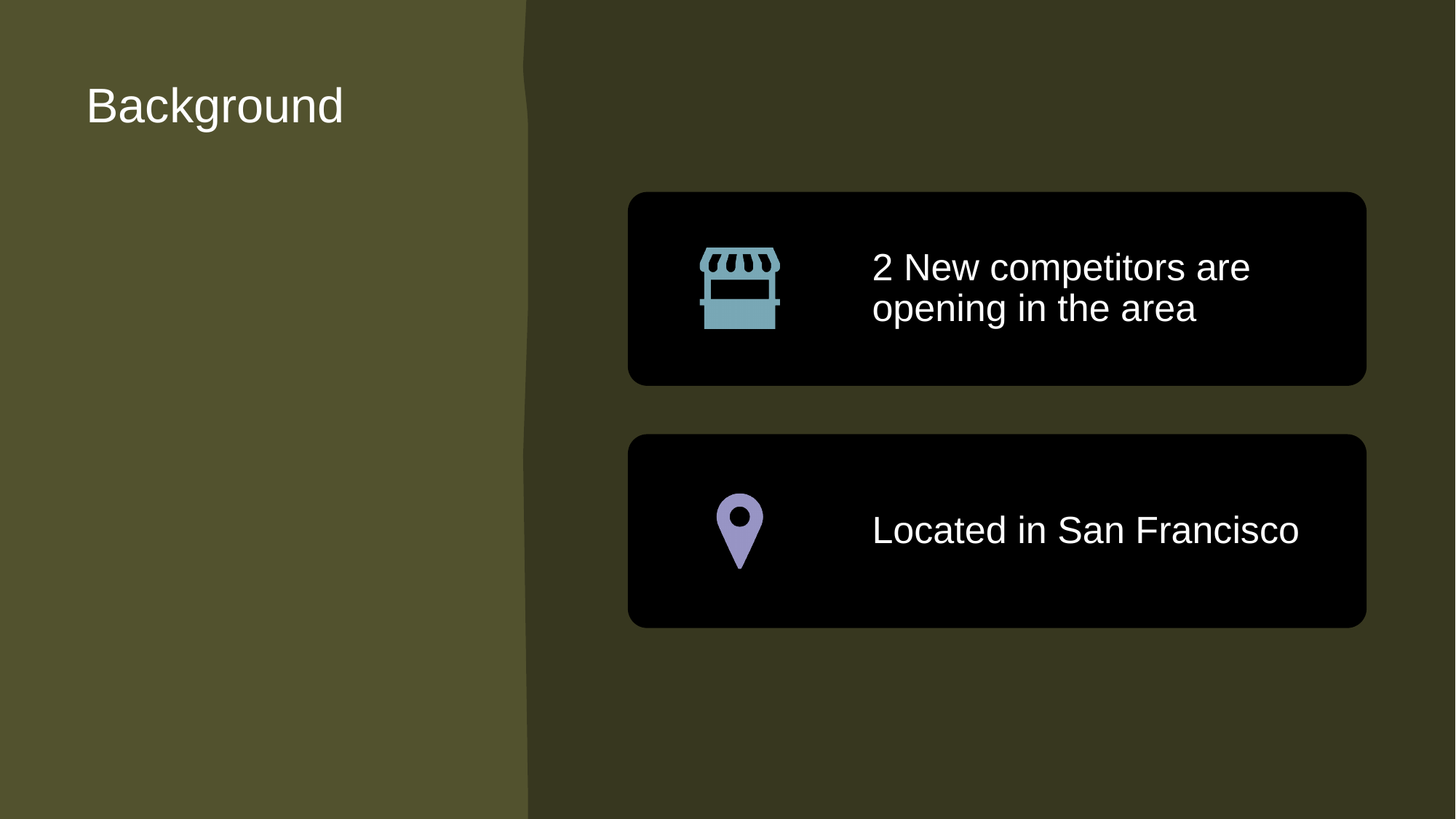

# Background
2 New competitors are opening in the area
Located in San Francisco